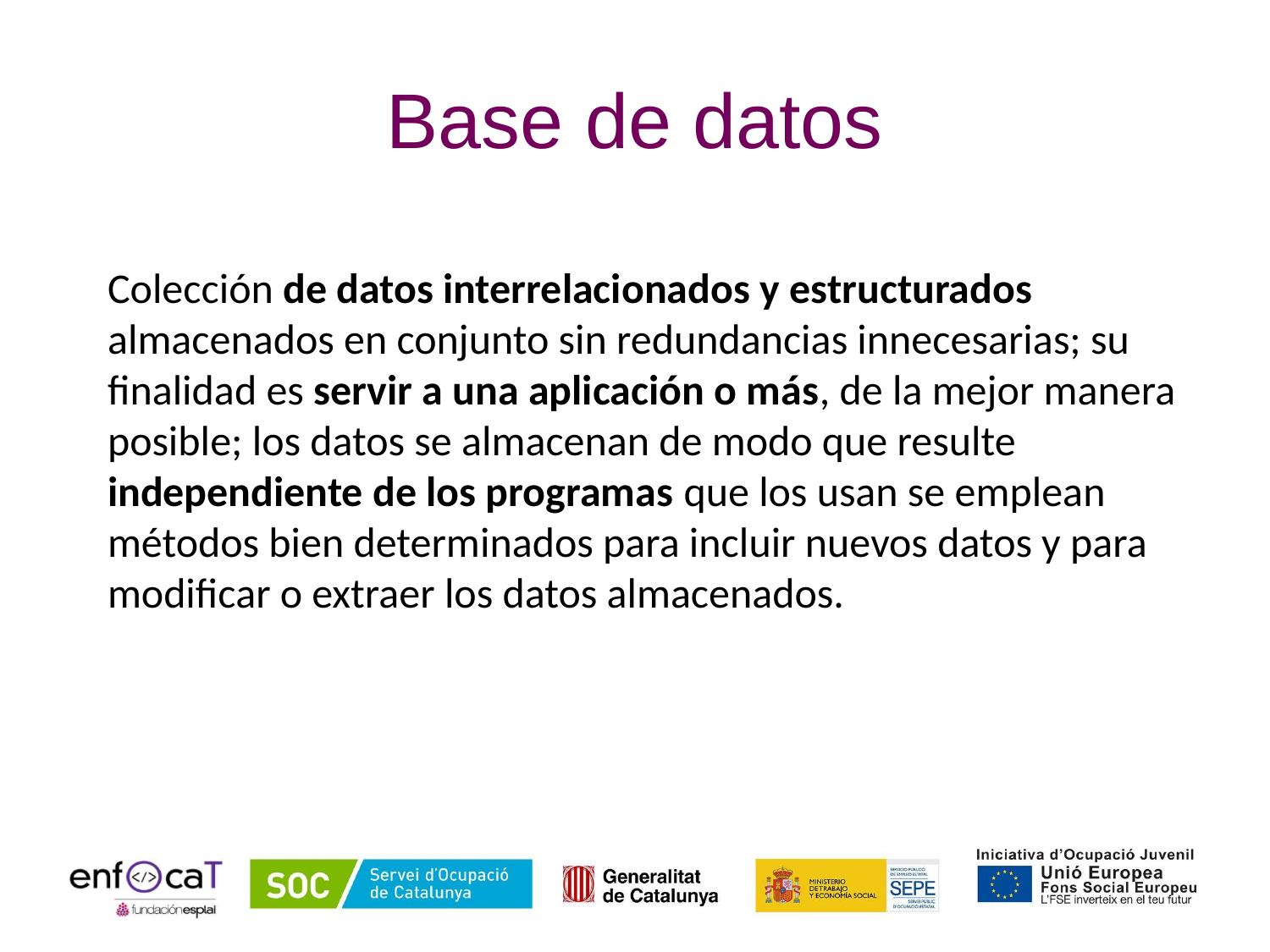

# Base de datos
Colección de datos interrelacionados y estructurados almacenados en conjunto sin redundancias innecesarias; su finalidad es servir a una aplicación o más, de la mejor manera posible; los datos se almacenan de modo que resulte independiente de los programas que los usan se emplean métodos bien determinados para incluir nuevos datos y para modificar o extraer los datos almacenados.